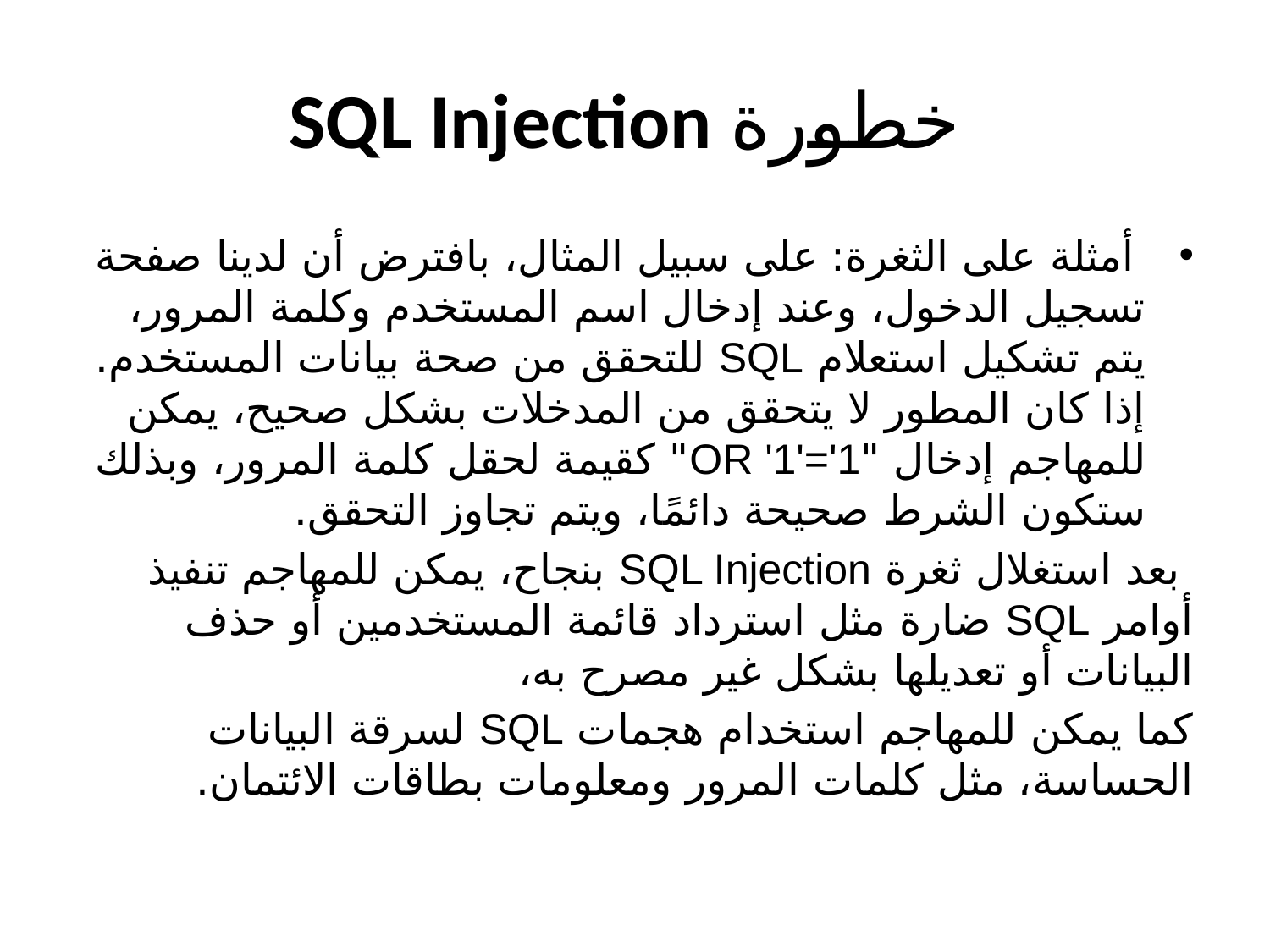

# SQL Injection خطورة
 أمثلة على الثغرة: على سبيل المثال، بافترض أن لدينا صفحة تسجيل الدخول، وعند إدخال اسم المستخدم وكلمة المرور، يتم تشكيل استعلام SQL للتحقق من صحة بيانات المستخدم. إذا كان المطور لا يتحقق من المدخلات بشكل صحيح، يمكن للمهاجم إدخال "OR '1'='1" كقيمة لحقل كلمة المرور، وبذلك ستكون الشرط صحيحة دائمًا، ويتم تجاوز التحقق.
 بعد استغلال ثغرة SQL Injection بنجاح، يمكن للمهاجم تنفيذ أوامر SQL ضارة مثل استرداد قائمة المستخدمين أو حذف البيانات أو تعديلها بشكل غير مصرح به،
كما يمكن للمهاجم استخدام هجمات SQL لسرقة البيانات الحساسة، مثل كلمات المرور ومعلومات بطاقات الائتمان.